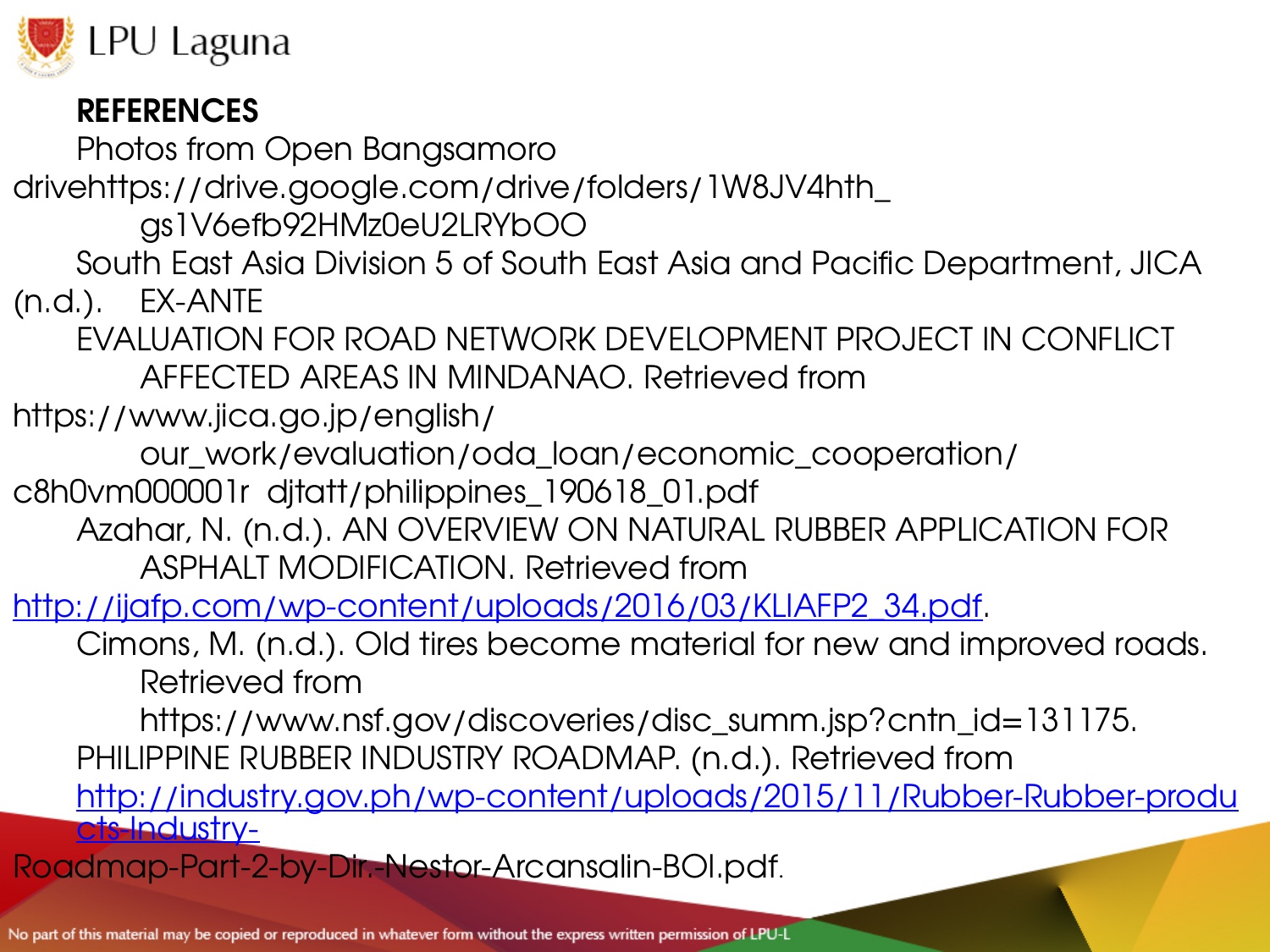

REFERENCES
Photos from Open Bangsamoro 	drivehttps://drive.google.com/drive/folders/1W8JV4hth_
	gs1V6efb92HMz0eU2LRYbOO
South East Asia Division 5 of South East Asia and Pacific Department, JICA (n.d.). 	EX-ANTE
EVALUATION FOR ROAD NETWORK DEVELOPMENT PROJECT IN CONFLICT
	AFFECTED AREAS IN MINDANAO. Retrieved from 	https://www.jica.go.jp/english/
	our_work/evaluation/oda_loan/economic_cooperation/c8h0vm000001r	djtatt/philippines_190618_01.pdf
Azahar, N. (n.d.). AN OVERVIEW ON NATURAL RUBBER APPLICATION FOR
	ASPHALT MODIFICATION. Retrieved from http://ijafp.com/wp-	content/uploads/2016/03/KLIAFP2_34.pdf.
Cimons, M. (n.d.). Old tires become material for new and improved roads. 	Retrieved from
	https://www.nsf.gov/discoveries/disc_summ.jsp?cntn_id=131175.
PHILIPPINE RUBBER INDUSTRY ROADMAP. (n.d.). Retrieved from
	http://industry.gov.ph/wp-content/uploads/2015/11/Rubber-Rubber-	products-Industry-Roadmap-Part-2-by-Dir.-Nestor-Arcansalin-BOI.pdf.